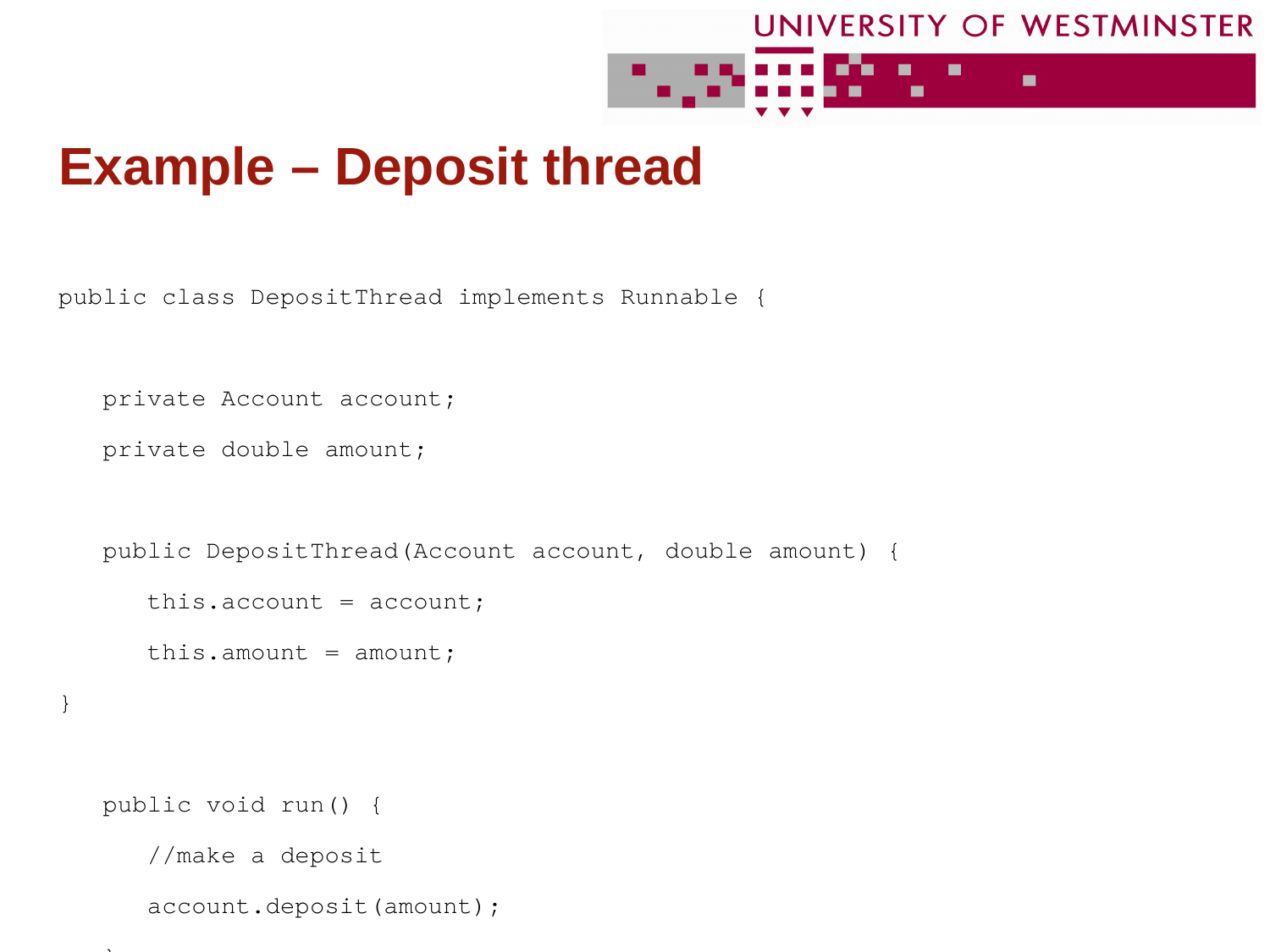

# Example – Deposit thread
public class DepositThread implements Runnable {

   private Account account;
   private double amount;

   public DepositThread(Account account, double amount) {
      this.account = account;
      this.amount = amount;
}

   public void run() {
      //make a deposit
      account.deposit(amount);
   }

}//end DepositThread class